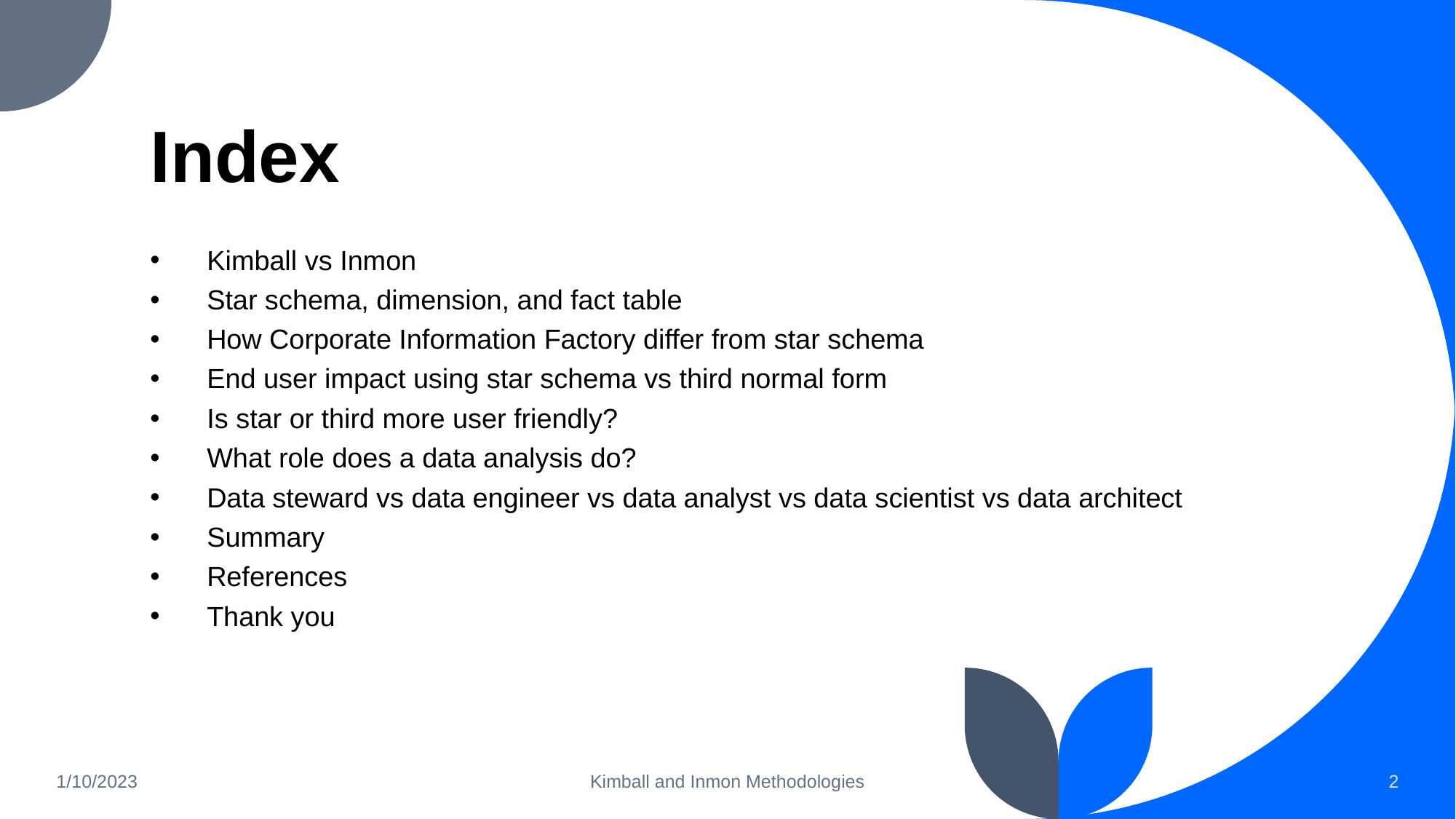

# Index
Kimball vs Inmon
Star schema, dimension, and fact table
How Corporate Information Factory differ from star schema
End user impact using star schema vs third normal form
Is star or third more user friendly?
What role does a data analysis do?
Data steward vs data engineer vs data analyst vs data scientist vs data architect
Summary
References
Thank you
1/10/2023
Kimball and Inmon Methodologies
2